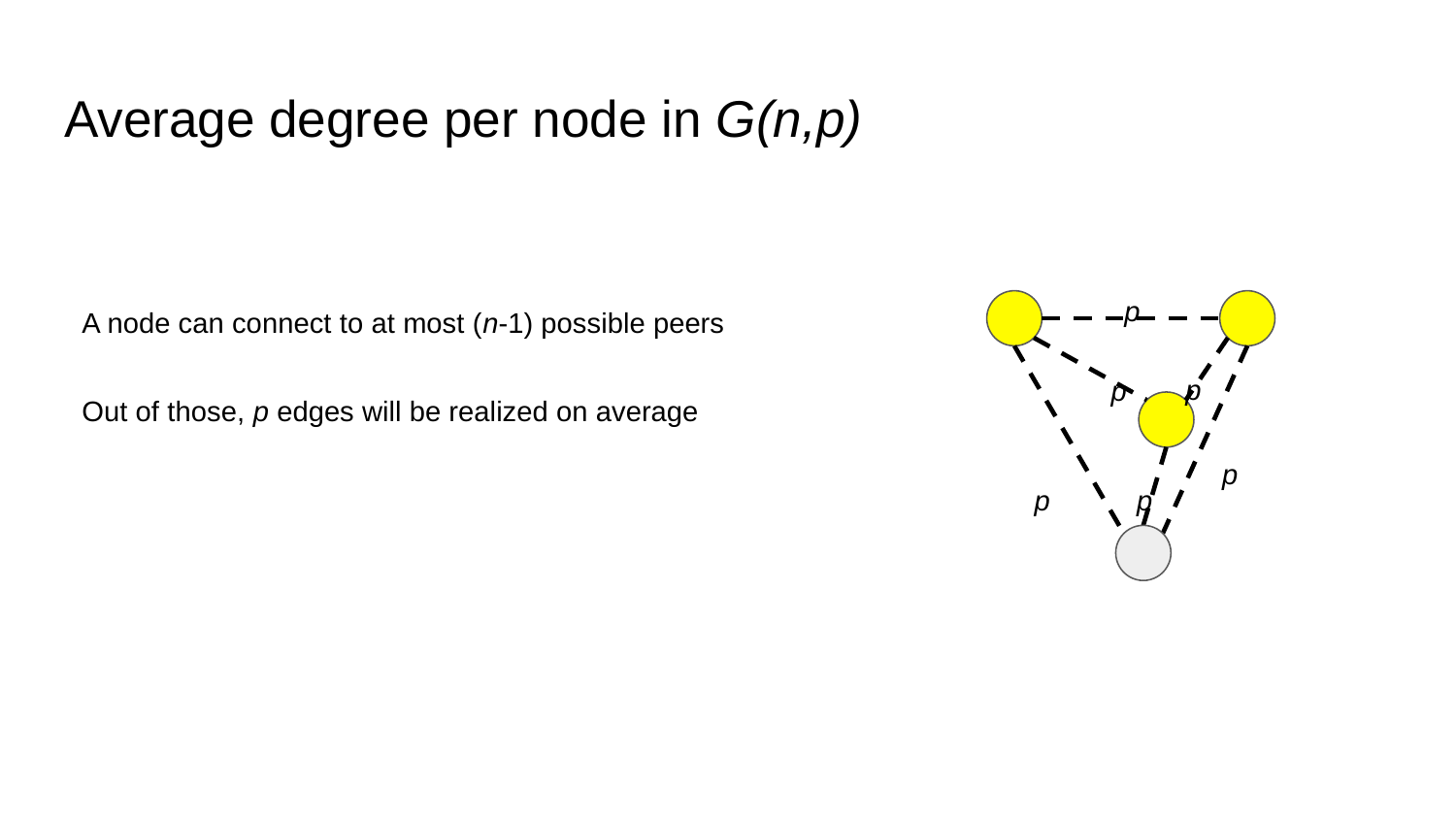

Average degree per node in G(n,p)
p
A node can connect to at most (n-1) possible peers
Out of those, p edges will be realized on average

p
p

p
p
p